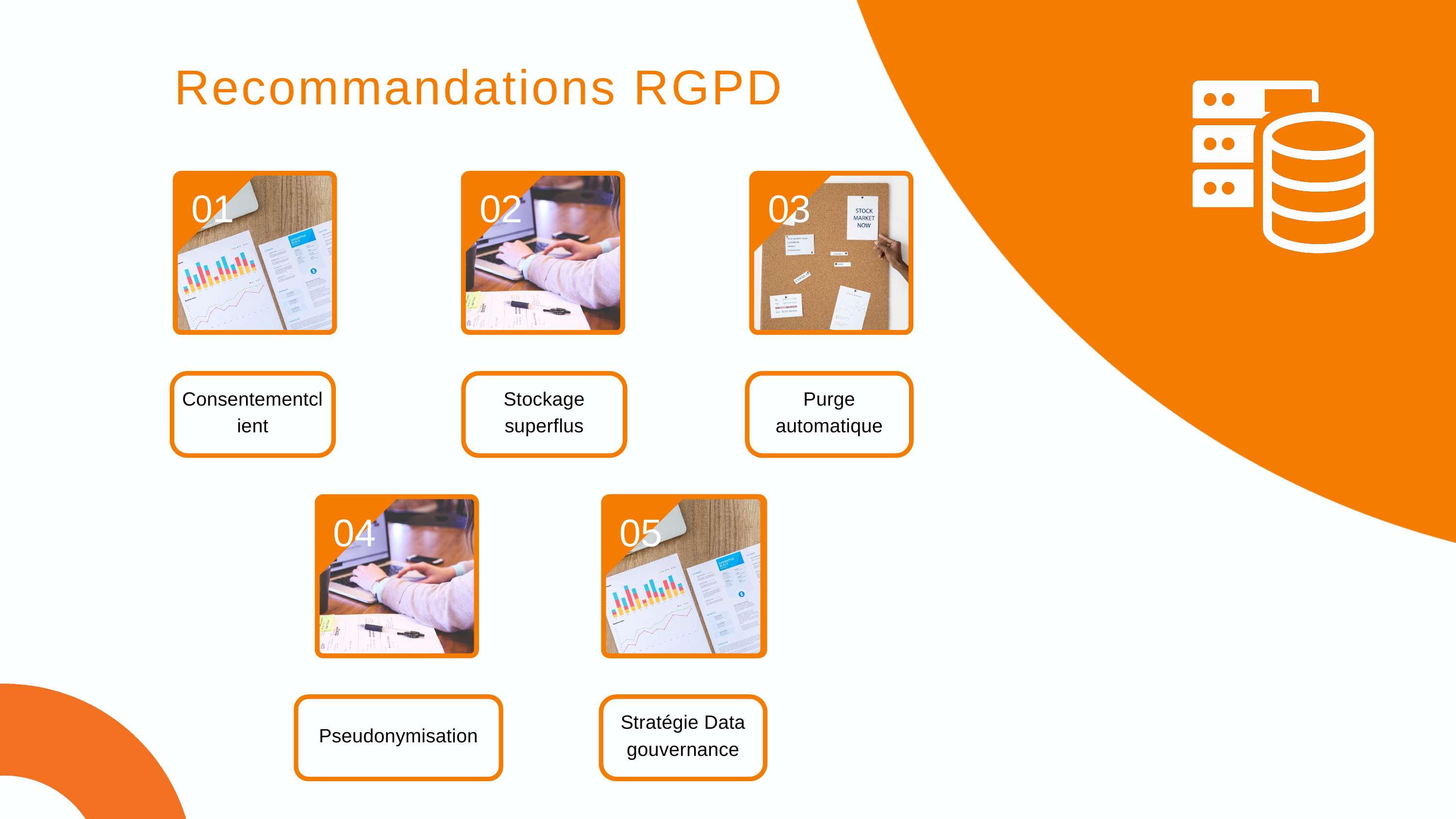

Recommandations RGPD

01
02
03

Consentementclient

Stockage superflus

Purge automatique

04
05

Pseudonymisation

Stratégie Data gouvernance